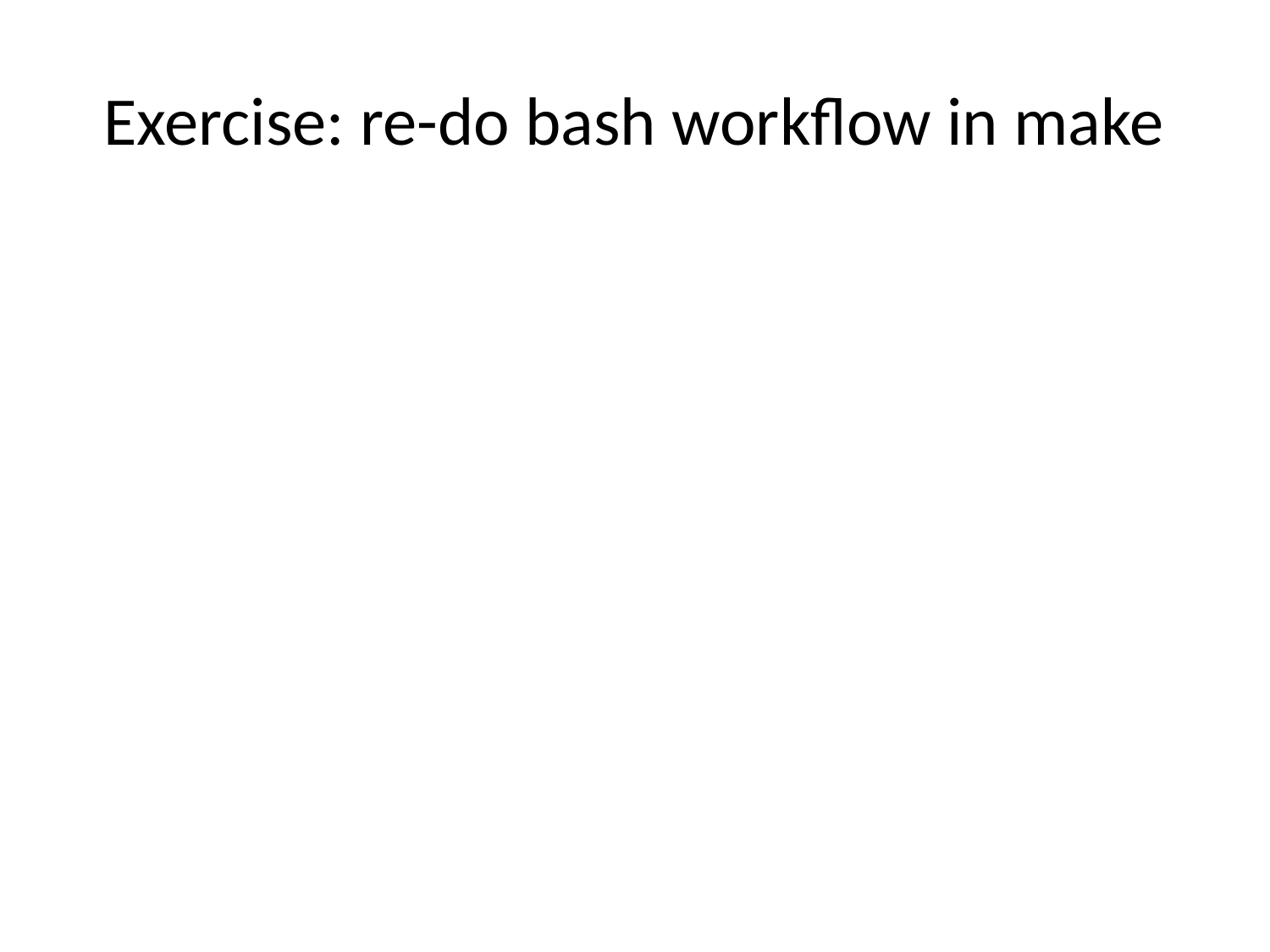

# Exercise: re-do bash workflow in make